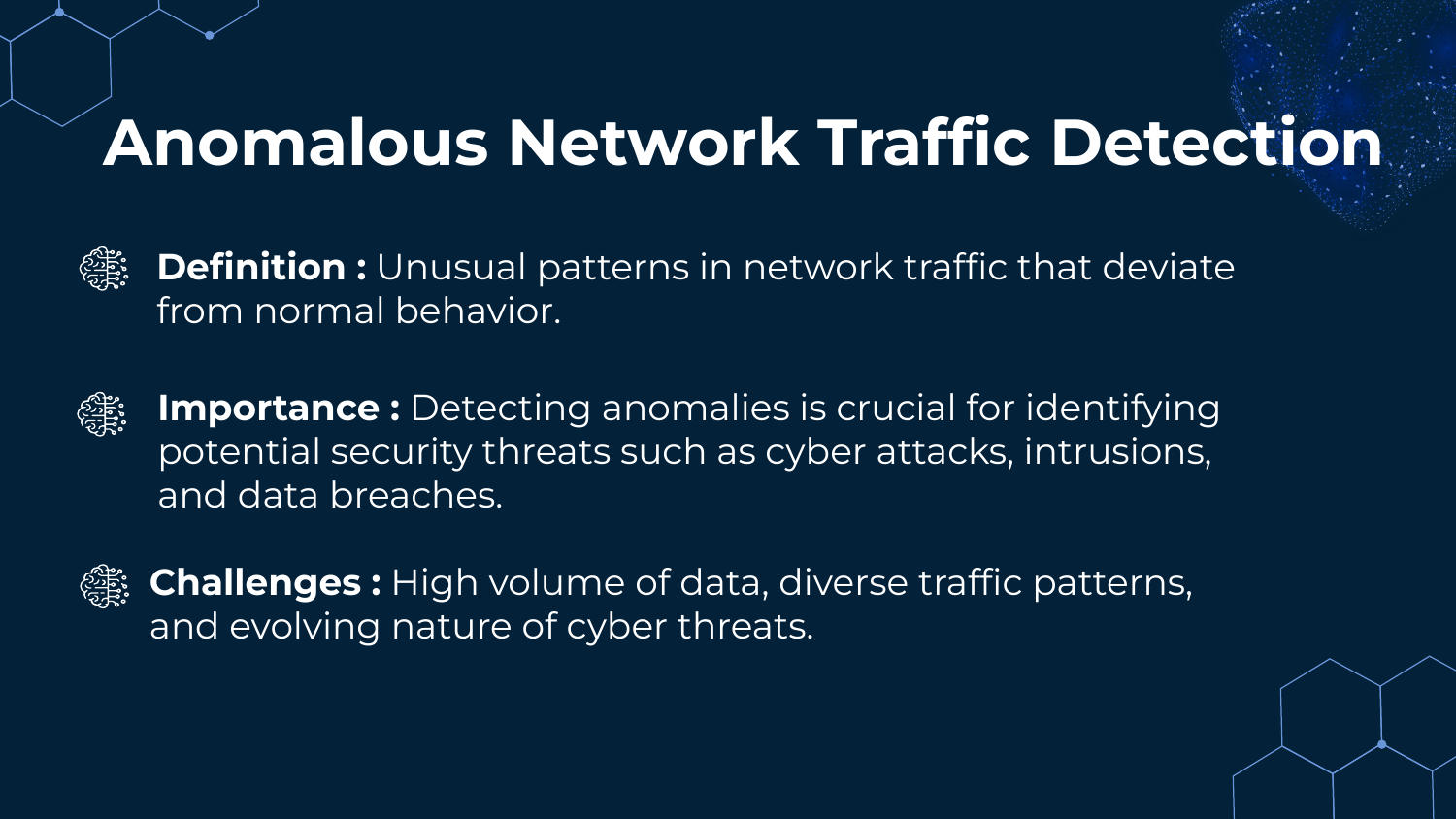

# Anomalous Network Traffic Detection
Definition : Unusual patterns in network traffic that deviate from normal behavior.

Importance : Detecting anomalies is crucial for identifying potential security threats such as cyber attacks, intrusions, and data breaches.

Challenges : High volume of data, diverse traffic patterns, and evolving nature of cyber threats.